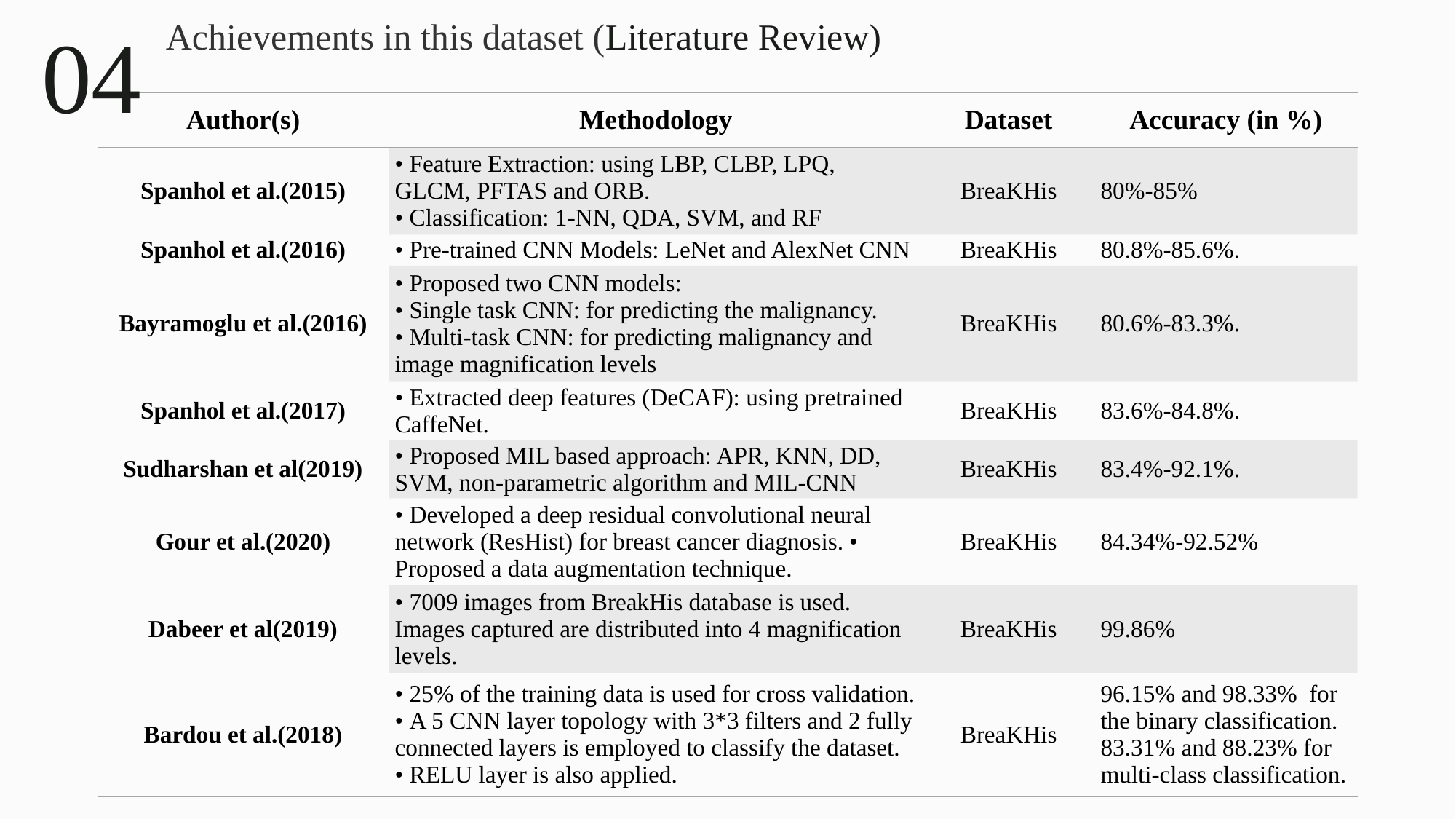

04
Achievements in this dataset (Literature Review)
| Author(s) | Methodology | Dataset | Accuracy (in %) |
| --- | --- | --- | --- |
| Spanhol et al.(2015) | • Feature Extraction: using LBP, CLBP, LPQ, GLCM, PFTAS and ORB. • Classification: 1-NN, QDA, SVM, and RF | BreaKHis | 80%-85% |
| Spanhol et al.(2016) | • Pre-trained CNN Models: LeNet and AlexNet CNN | BreaKHis | 80.8%-85.6%. |
| Bayramoglu et al.(2016) | • Proposed two CNN models: • Single task CNN: for predicting the malignancy. • Multi-task CNN: for predicting malignancy and image magnification levels | BreaKHis | 80.6%-83.3%. |
| Spanhol et al.(2017) | • Extracted deep features (DeCAF): using pretrained CaffeNet. | BreaKHis | 83.6%-84.8%. |
| Sudharshan et al(2019) | • Proposed MIL based approach: APR, KNN, DD, SVM, non-parametric algorithm and MIL-CNN | BreaKHis | 83.4%-92.1%. |
| Gour et al.(2020) | • Developed a deep residual convolutional neural network (ResHist) for breast cancer diagnosis. • Proposed a data augmentation technique. | BreaKHis | 84.34%-92.52% |
| Dabeer et al(2019) | • 7009 images from BreakHis database is used. Images captured are distributed into 4 magnification levels. | BreaKHis | 99.86% |
| Bardou et al.(2018) | • 25% of the training data is used for cross validation. • A 5 CNN layer topology with 3\*3 filters and 2 fully connected layers is employed to classify the dataset. • RELU layer is also applied. | BreaKHis | 96.15% and 98.33% for the binary classification. 83.31% and 88.23% for multi-class classification. |